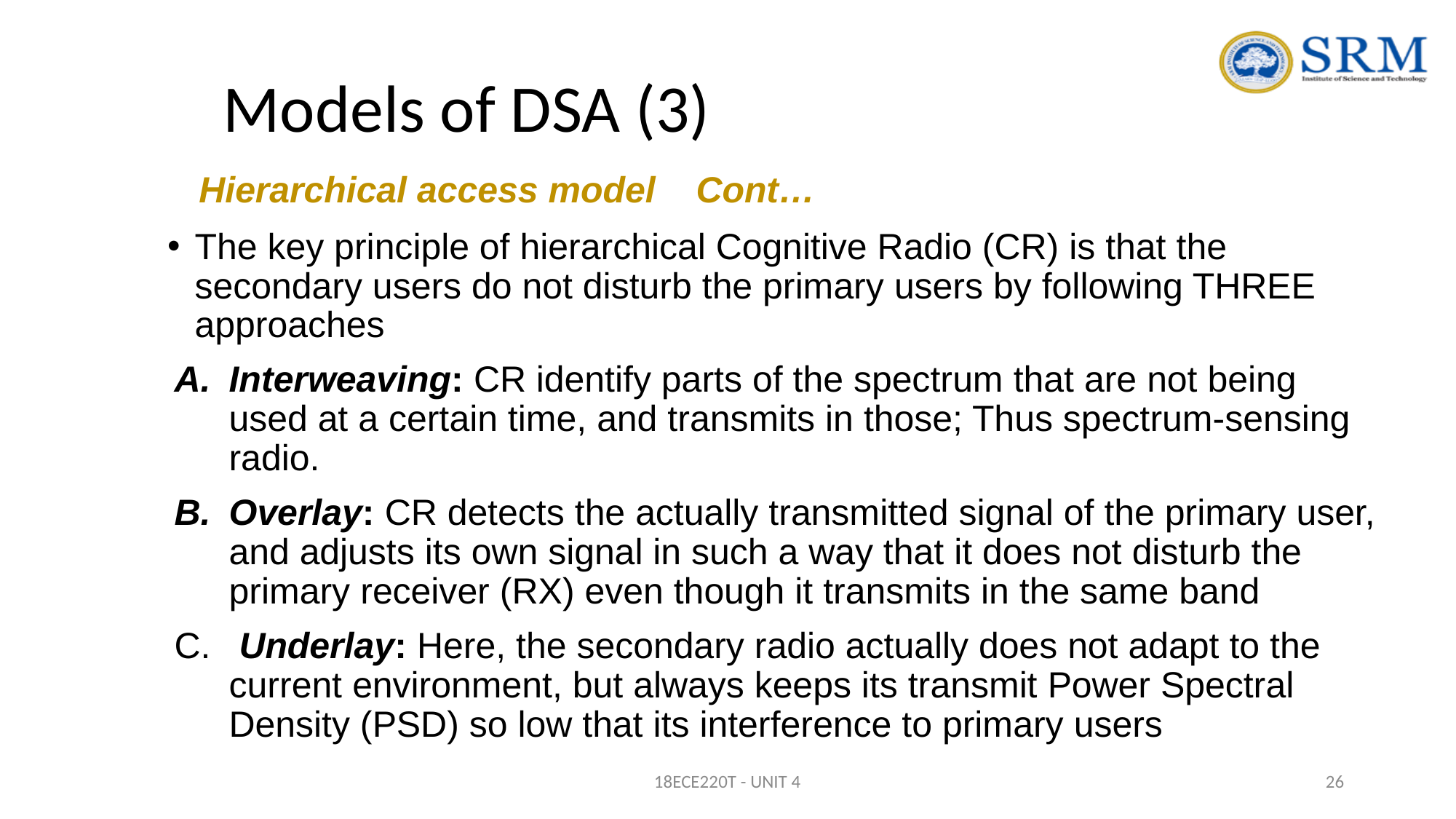

# Models of DSA (3)
Hierarchical access model    Cont…
The key principle of hierarchical Cognitive Radio (CR) is that the secondary users do not disturb the primary users by following THREE approaches
Interweaving: CR identify parts of the spectrum that are not being used at a certain time, and transmits in those; Thus spectrum-sensing radio.
Overlay: CR detects the actually transmitted signal of the primary user, and adjusts its own signal in such a way that it does not disturb the primary receiver (RX) even though it transmits in the same band
 Underlay: Here, the secondary radio actually does not adapt to the current environment, but always keeps its transmit Power Spectral Density (PSD) so low that its interference to primary users
18ECE220T - UNIT 4
26